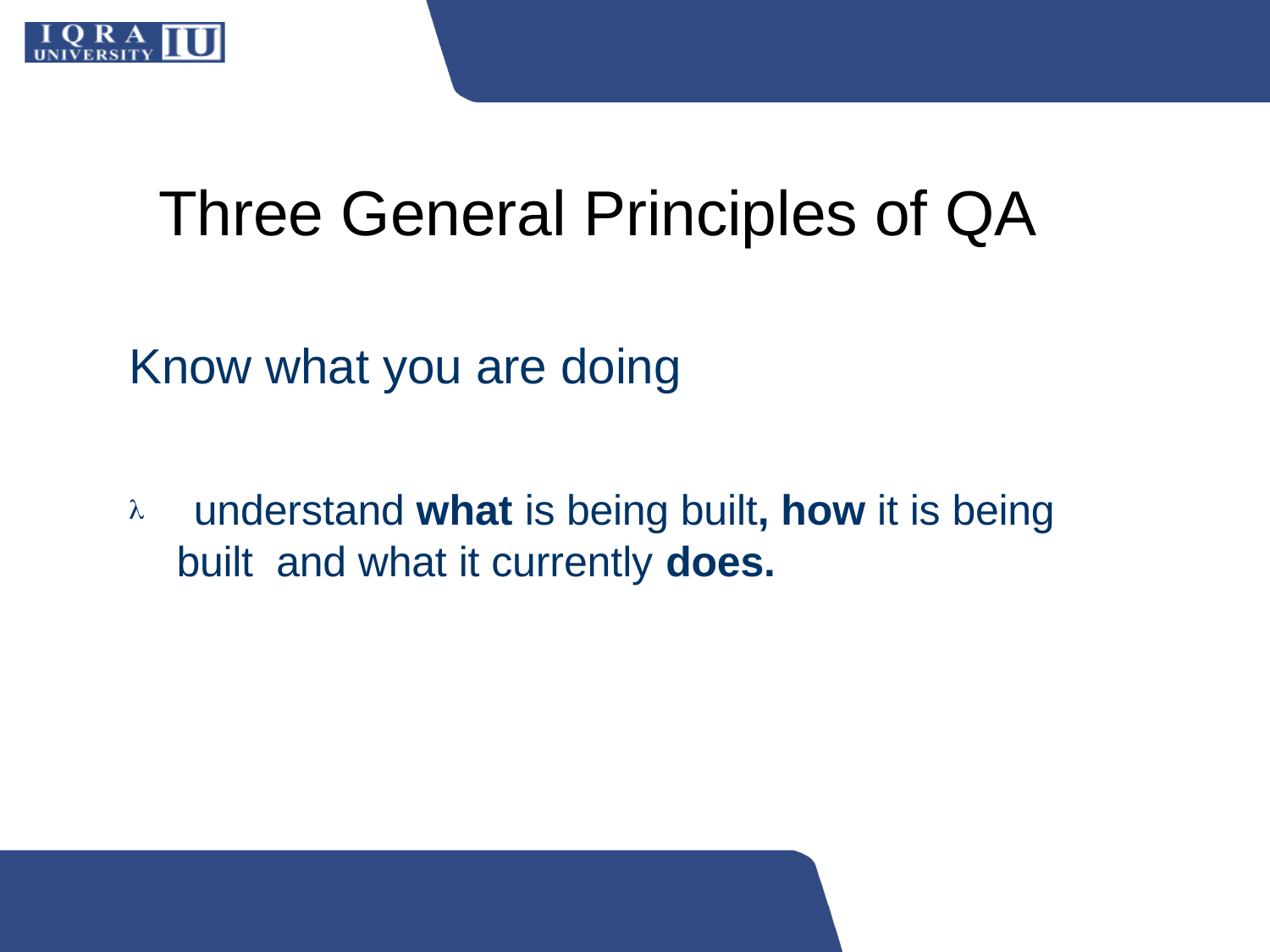

# Three General Principles of QA
Know what you are doing

λ understand what is being built, how it is being built  and what it currently does.